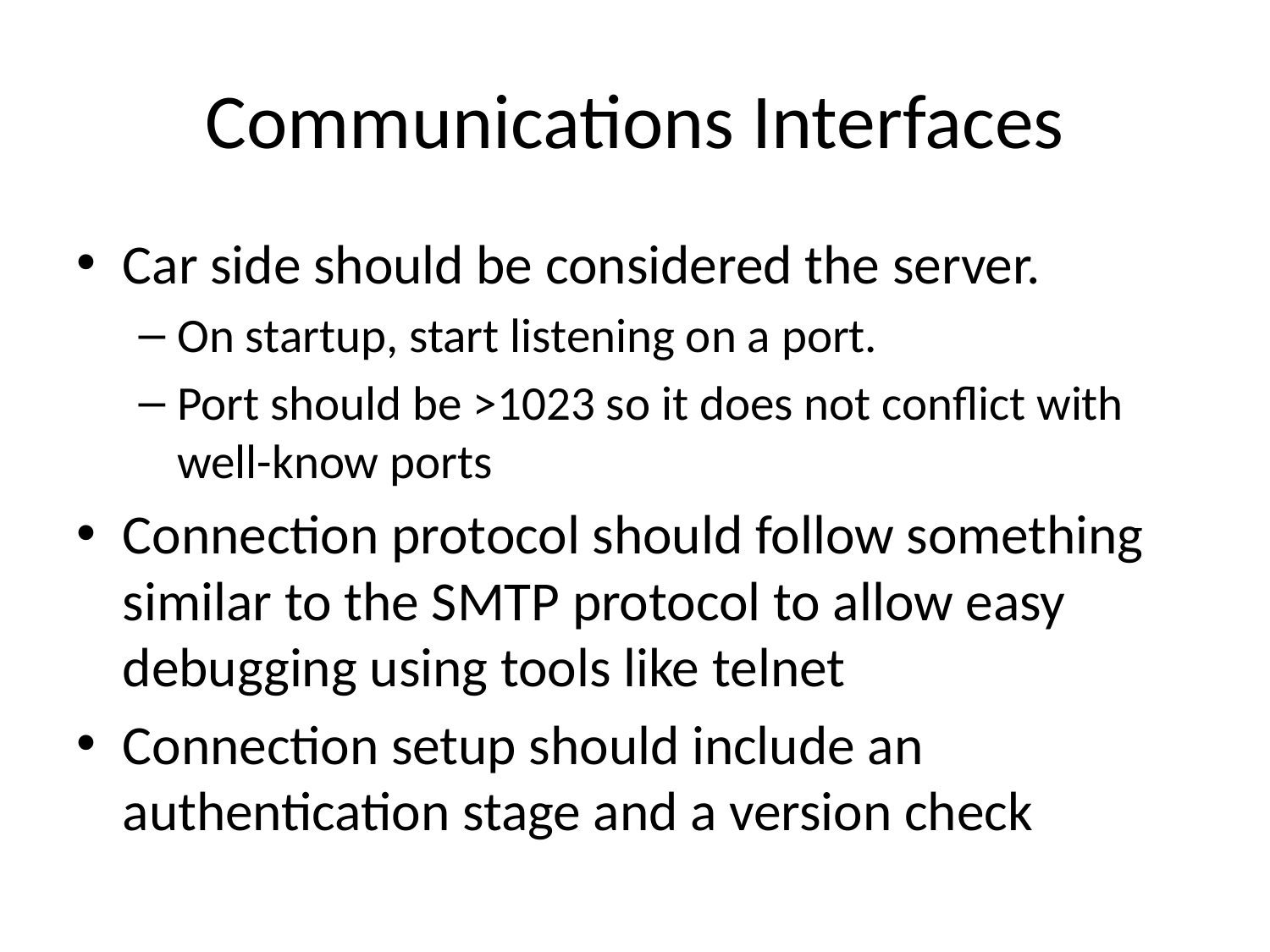

# Communications Interfaces
Car side should be considered the server.
On startup, start listening on a port.
Port should be >1023 so it does not conflict with well-know ports
Connection protocol should follow something similar to the SMTP protocol to allow easy debugging using tools like telnet
Connection setup should include an authentication stage and a version check